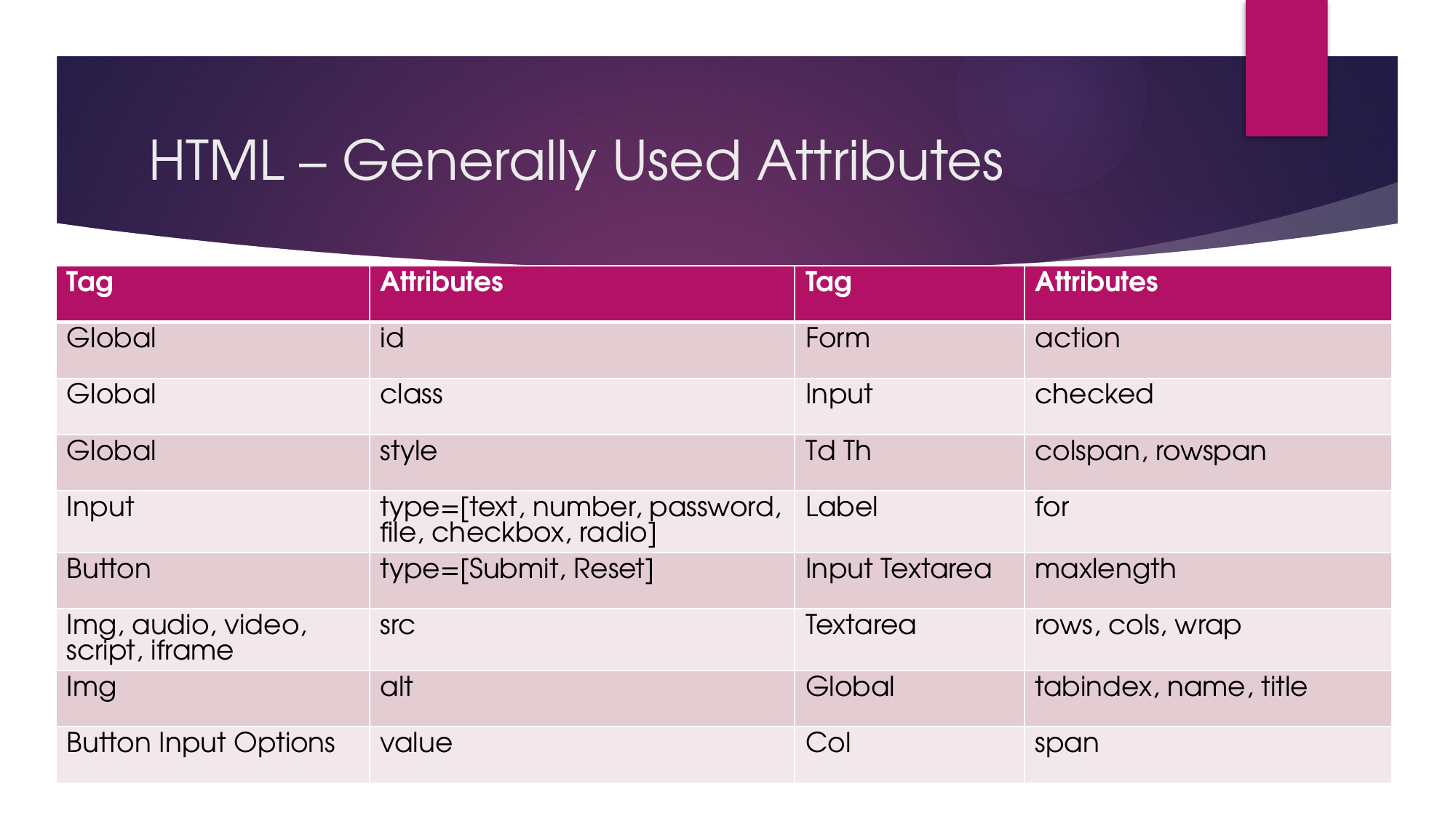

# HTML – Generally Used Attributes
| Tag | Attributes | Tag | Attributes |
| --- | --- | --- | --- |
| Global | id | Form | action |
| Global | class | Input | checked |
| Global | style | Td Th | colspan, rowspan |
| Input | type=[text, number, password, file, checkbox, radio] | Label | for |
| Button | type=[Submit, Reset] | Input Textarea | maxlength |
| Img, audio, video, script, iframe | src | Textarea | rows, cols, wrap |
| Img | alt | Global | tabindex, name, title |
| Button Input Options | value | Col | span |